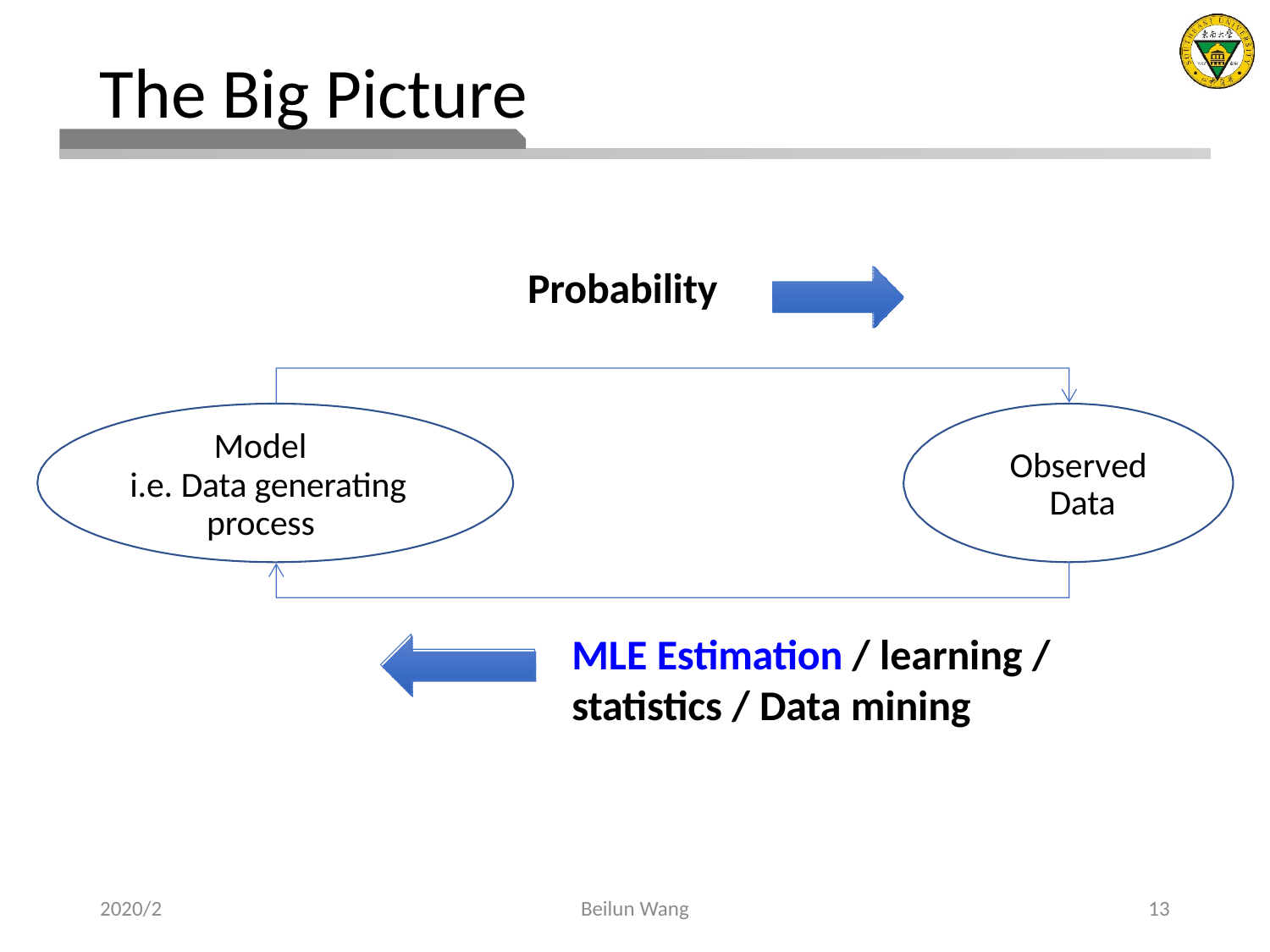

# The Big Picture
Probability

Model
i.e. Data generating  process
Observed  Data
MLE Estimation / learning /  statistics / Data mining

2020/2
Beilun Wang
13